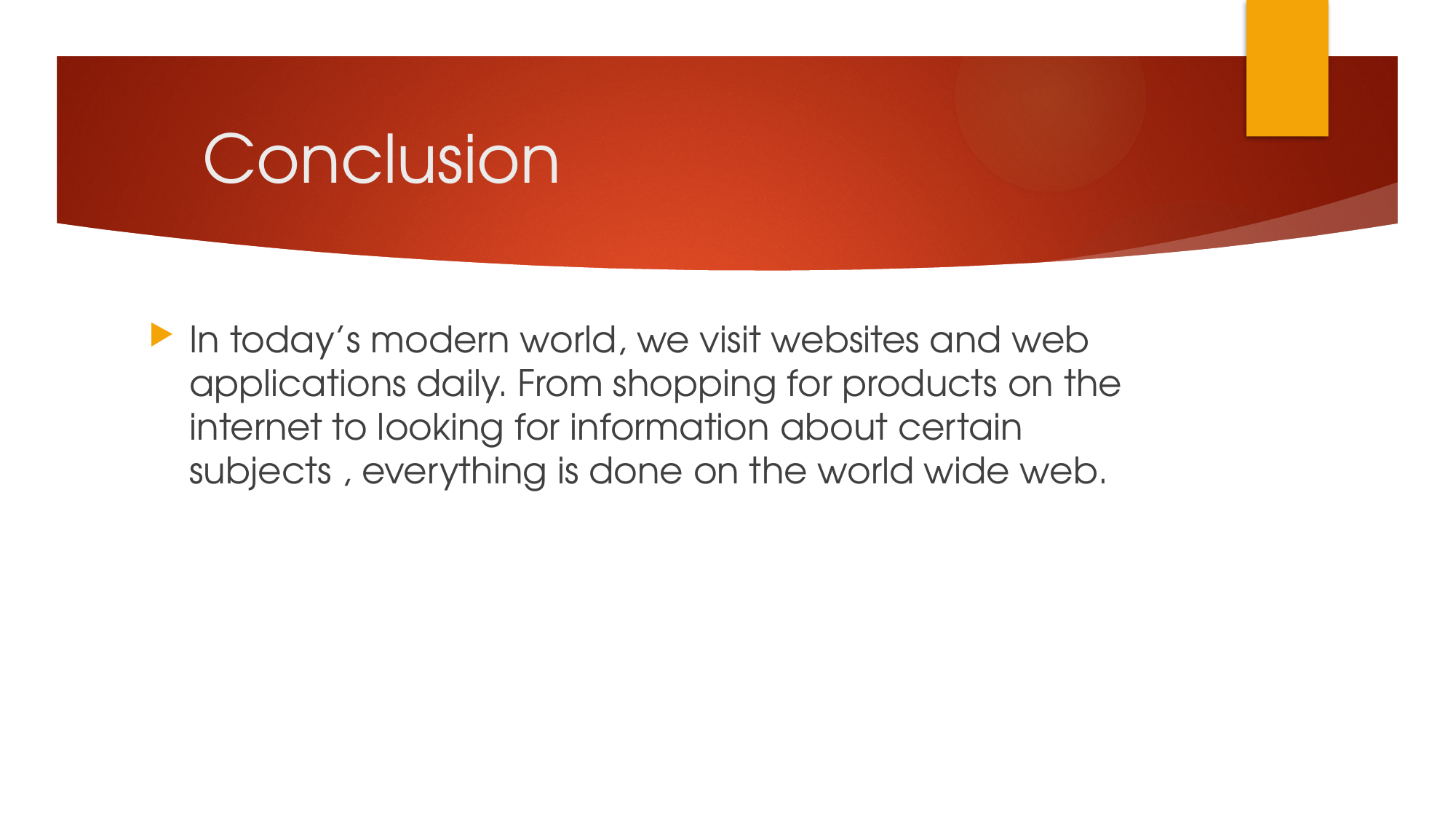

# Conclusion
In today’s modern world, we visit websites and web applications daily. From shopping for products on the internet to looking for information about certain subjects , everything is done on the world wide web.